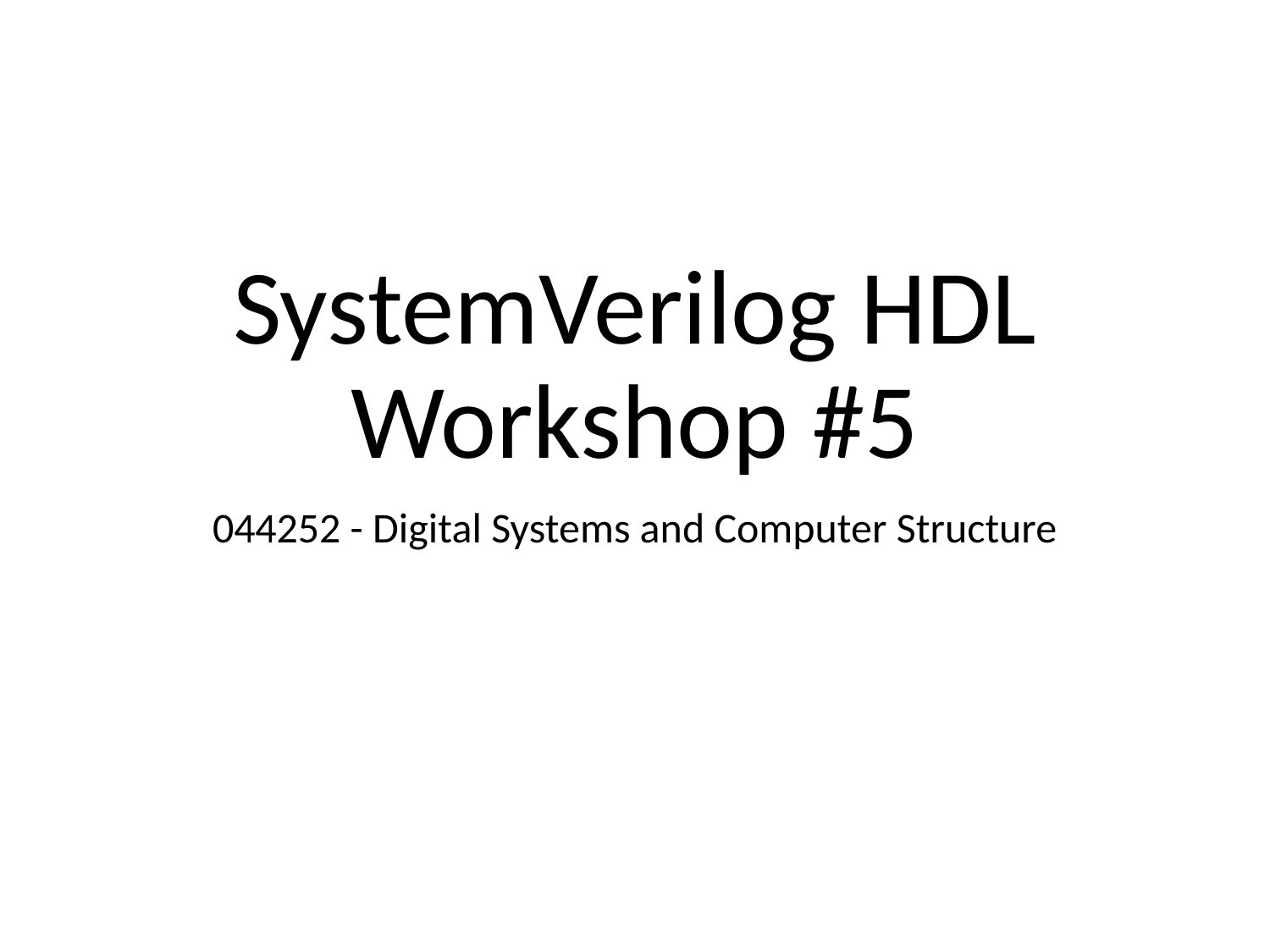

# SystemVerilog HDL Workshop #5
044252 - Digital Systems and Computer Structure